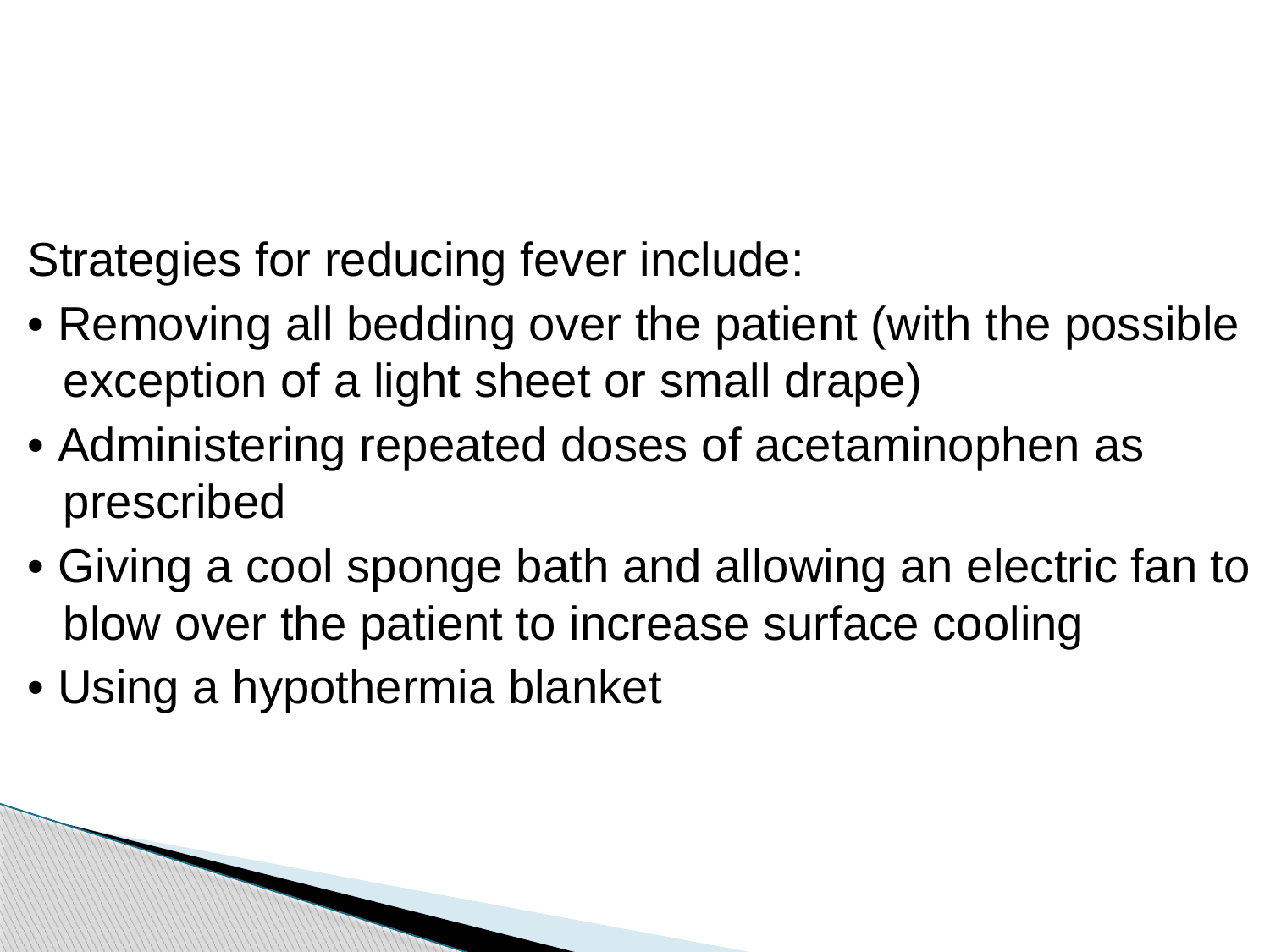

#
Strategies for reducing fever include:
• Removing all bedding over the patient (with the possible exception of a light sheet or small drape)
• Administering repeated doses of acetaminophen as prescribed
• Giving a cool sponge bath and allowing an electric fan to blow over the patient to increase surface cooling
• Using a hypothermia blanket